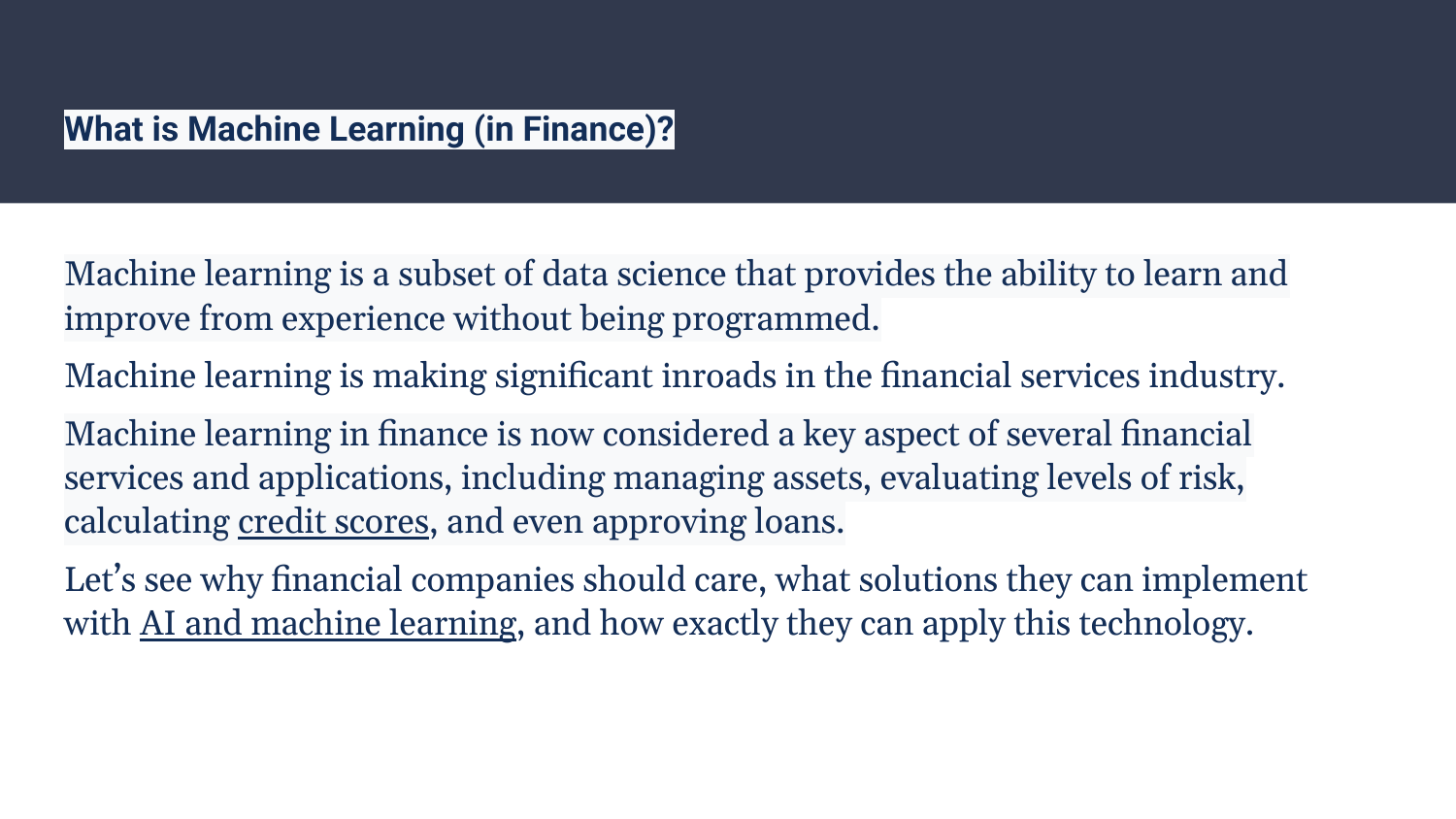

# What is Machine Learning (in Finance)?

Machine learning is a subset of data science that provides the ability to learn and improve from experience without being programmed.
Machine learning is making significant inroads in the financial services industry.
Machine learning in finance is now considered a key aspect of several financial services and applications, including managing assets, evaluating levels of risk, calculating credit scores, and even approving loans.
Let’s see why financial companies should care, what solutions they can implement with AI and machine learning, and how exactly they can apply this technology.